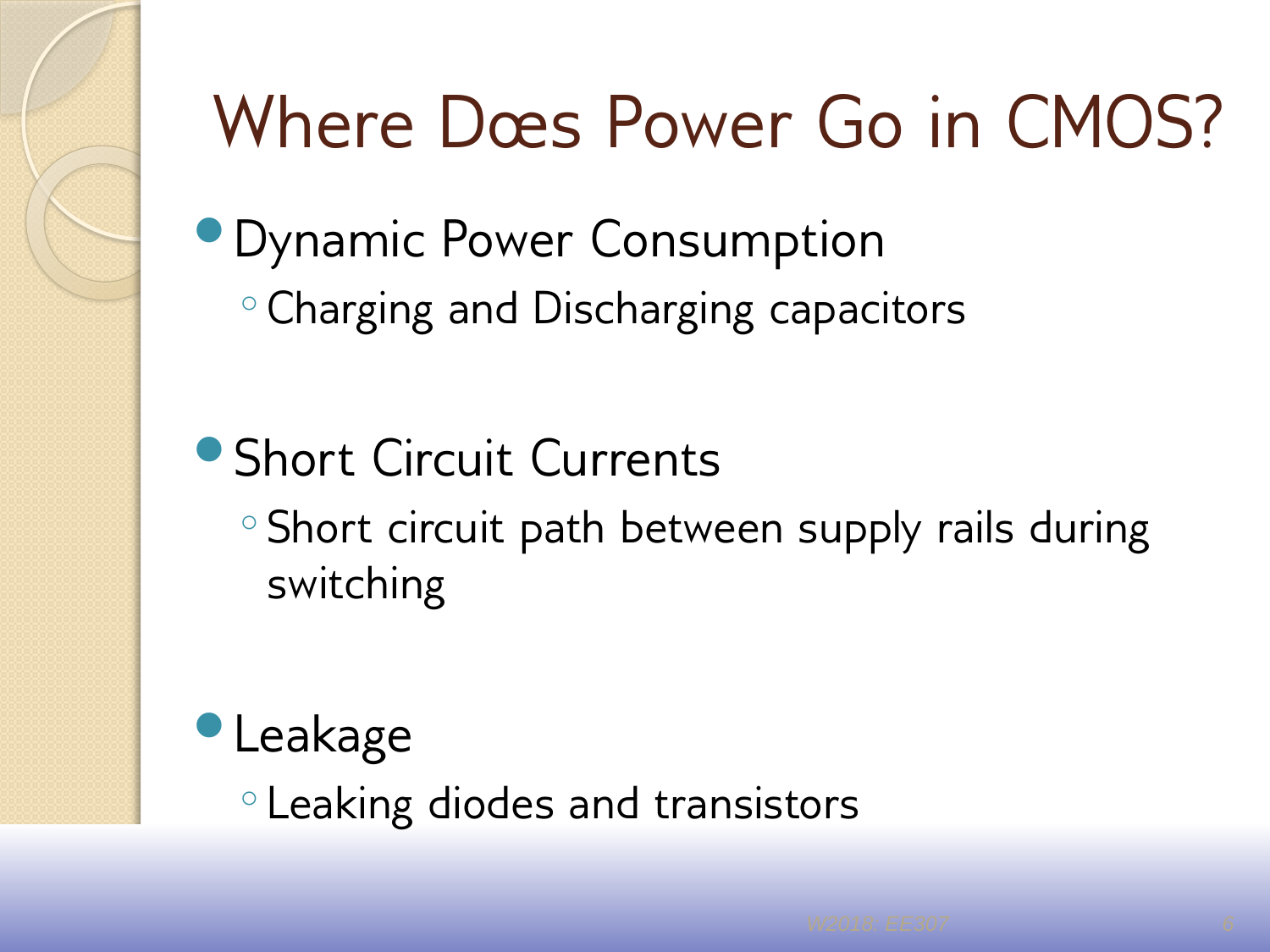

# Where Does Power Go in CMOS?
Dynamic Power Consumption
Charging and Discharging capacitors

Short Circuit Currents
Short circuit path between supply rails during switching

Leakage
Leaking diodes and transistors
W2018: EE307
6